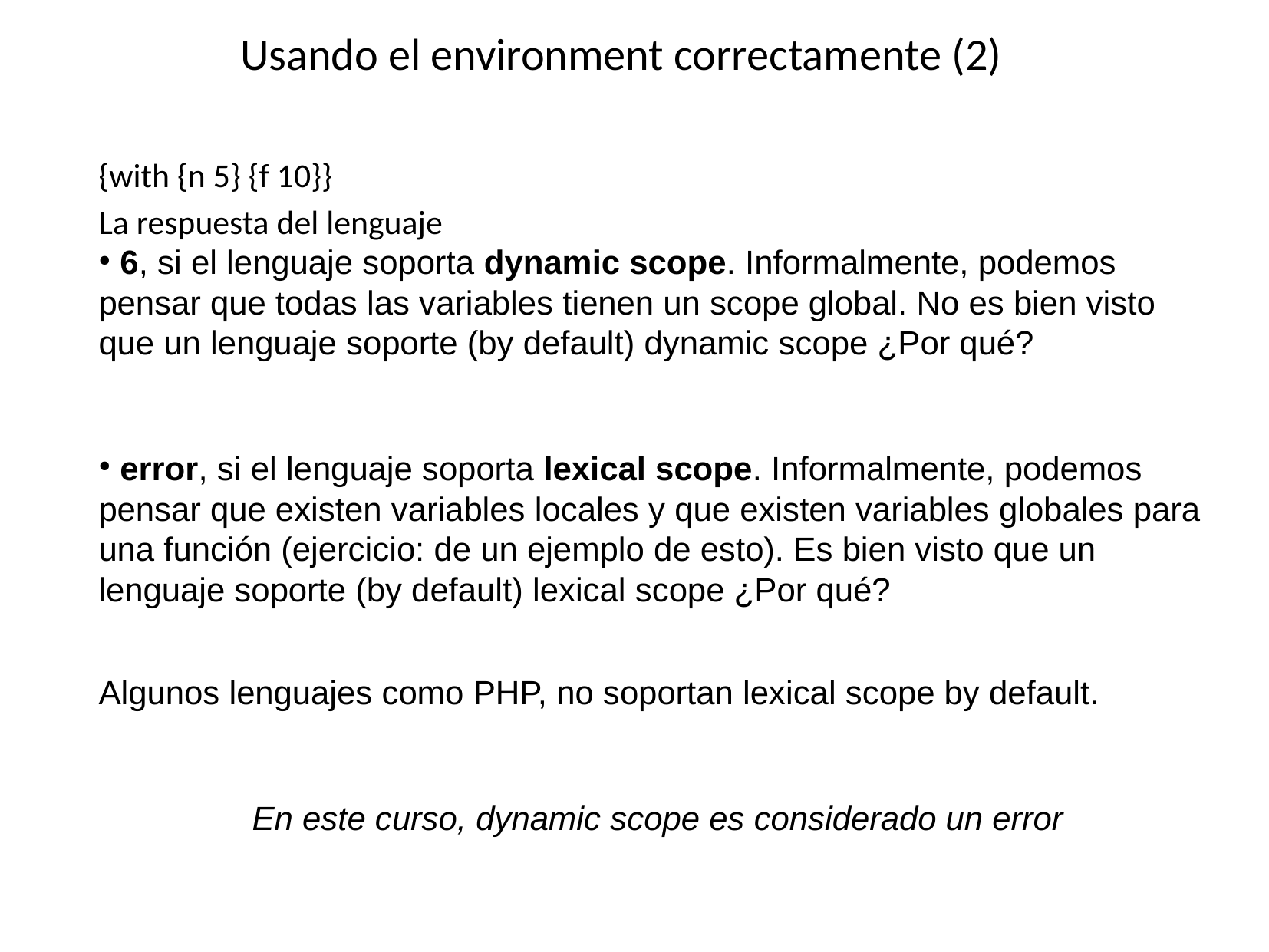

Usando el environment correctamente (2)
{with {n 5} {f 10}}
La respuesta del lenguaje
 6, si el lenguaje soporta dynamic scope. Informalmente, podemos pensar que todas las variables tienen un scope global. No es bien visto que un lenguaje soporte (by default) dynamic scope ¿Por qué?

 error, si el lenguaje soporta lexical scope. Informalmente, podemos pensar que existen variables locales y que existen variables globales para una función (ejercicio: de un ejemplo de esto). Es bien visto que un lenguaje soporte (by default) lexical scope ¿Por qué?
Algunos lenguajes como PHP, no soportan lexical scope by default.

En este curso, dynamic scope es considerado un error